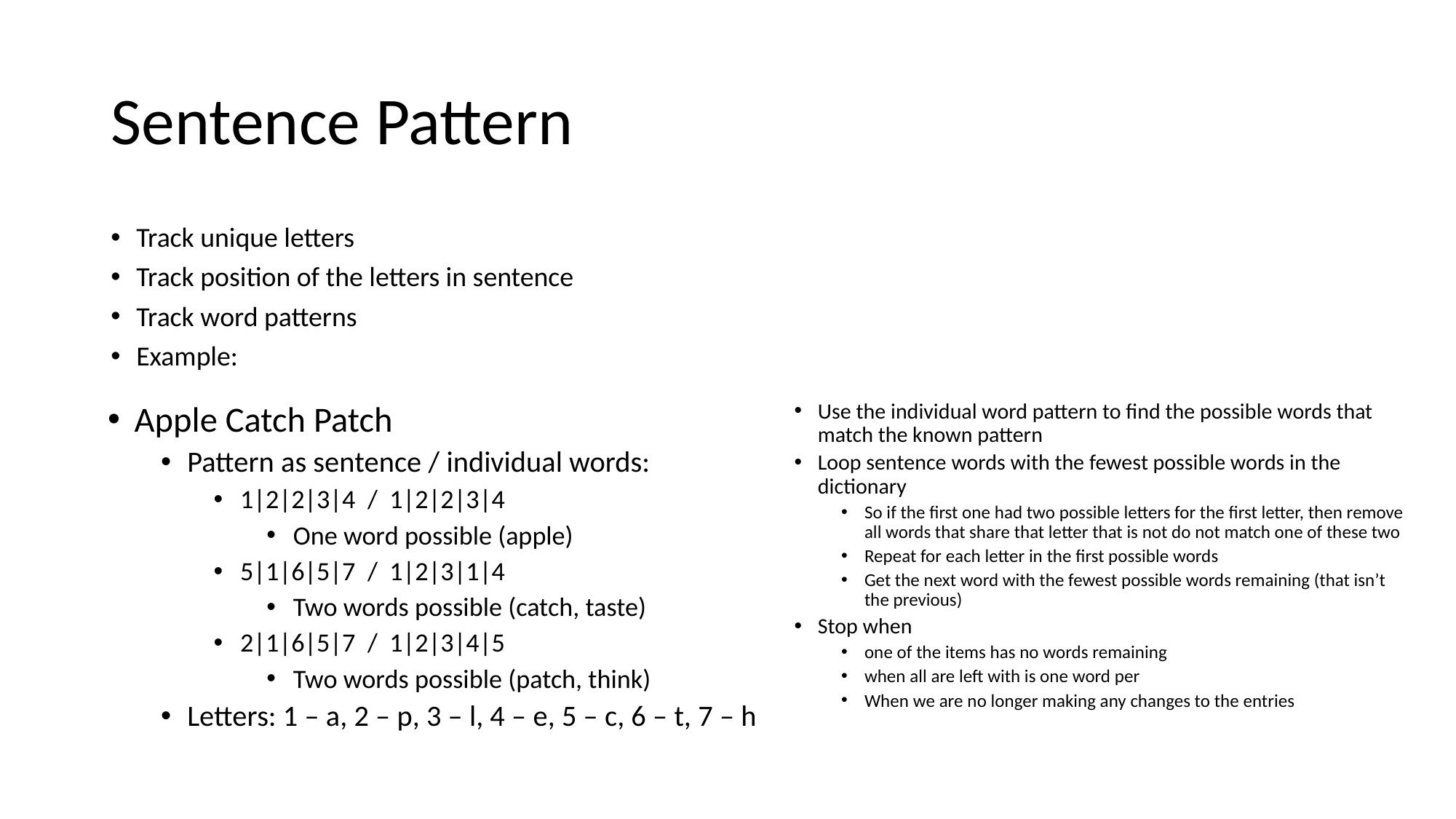

# Sentence Pattern
Track unique letters
Track position of the letters in sentence
Track word patterns
Example:
Use the individual word pattern to find the possible words that match the known pattern
Loop sentence words with the fewest possible words in the dictionary
So if the first one had two possible letters for the first letter, then remove all words that share that letter that is not do not match one of these two
Repeat for each letter in the first possible words
Get the next word with the fewest possible words remaining (that isn’t the previous)
Stop when
one of the items has no words remaining
when all are left with is one word per
When we are no longer making any changes to the entries

Apple Catch Patch
Pattern as sentence / individual words:
1|2|2|3|4  /  1|2|2|3|4
One word possible (apple)
5|1|6|5|7  /  1|2|3|1|4
Two words possible (catch, taste)
2|1|6|5|7  /  1|2|3|4|5
Two words possible (patch, think)
Letters: 1 – a, 2 – p, 3 – l, 4 – e, 5 – c, 6 – t, 7 – h